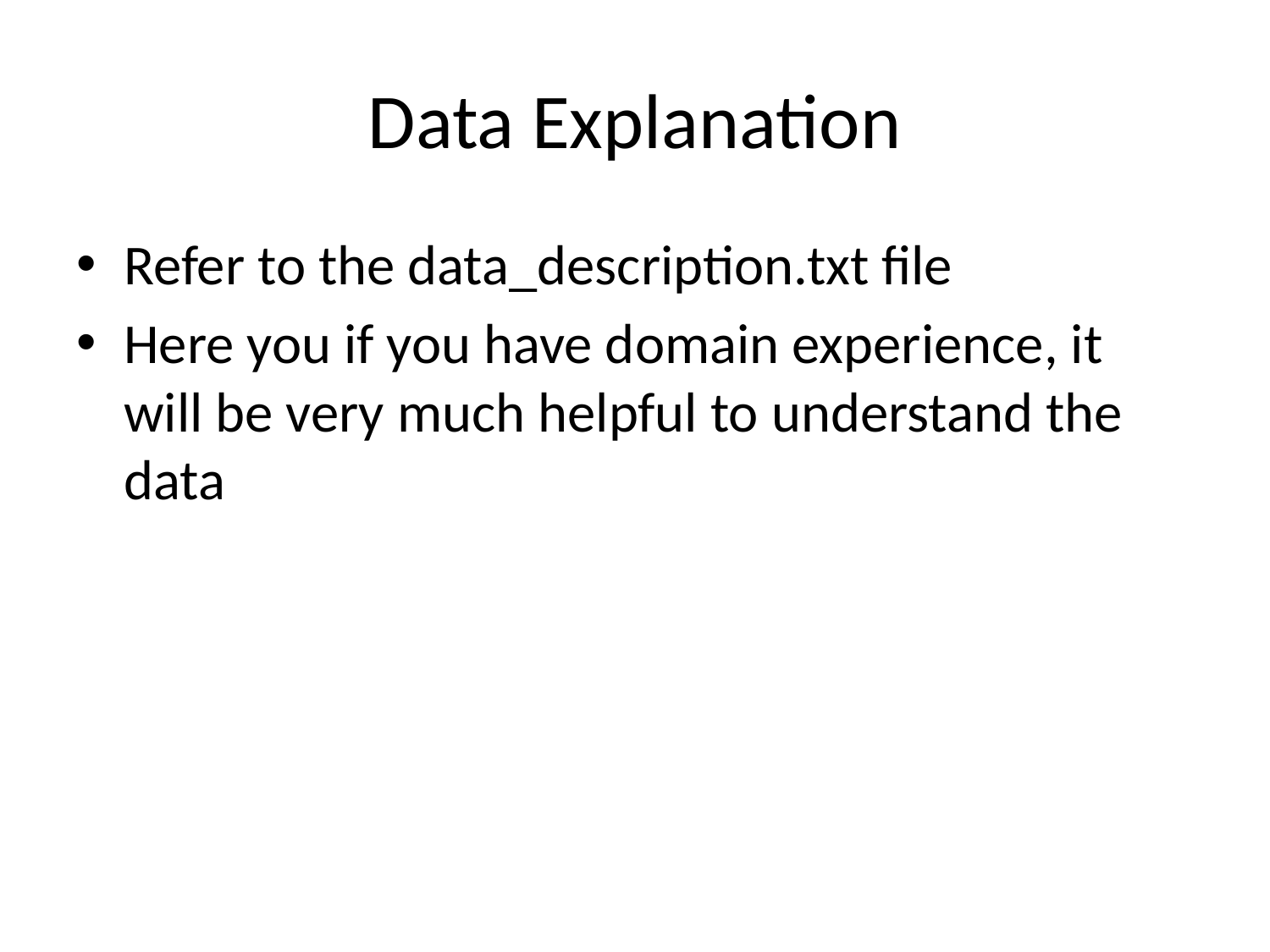

# Data Explanation
Refer to the data_description.txt file
Here you if you have domain experience, it will be very much helpful to understand the data